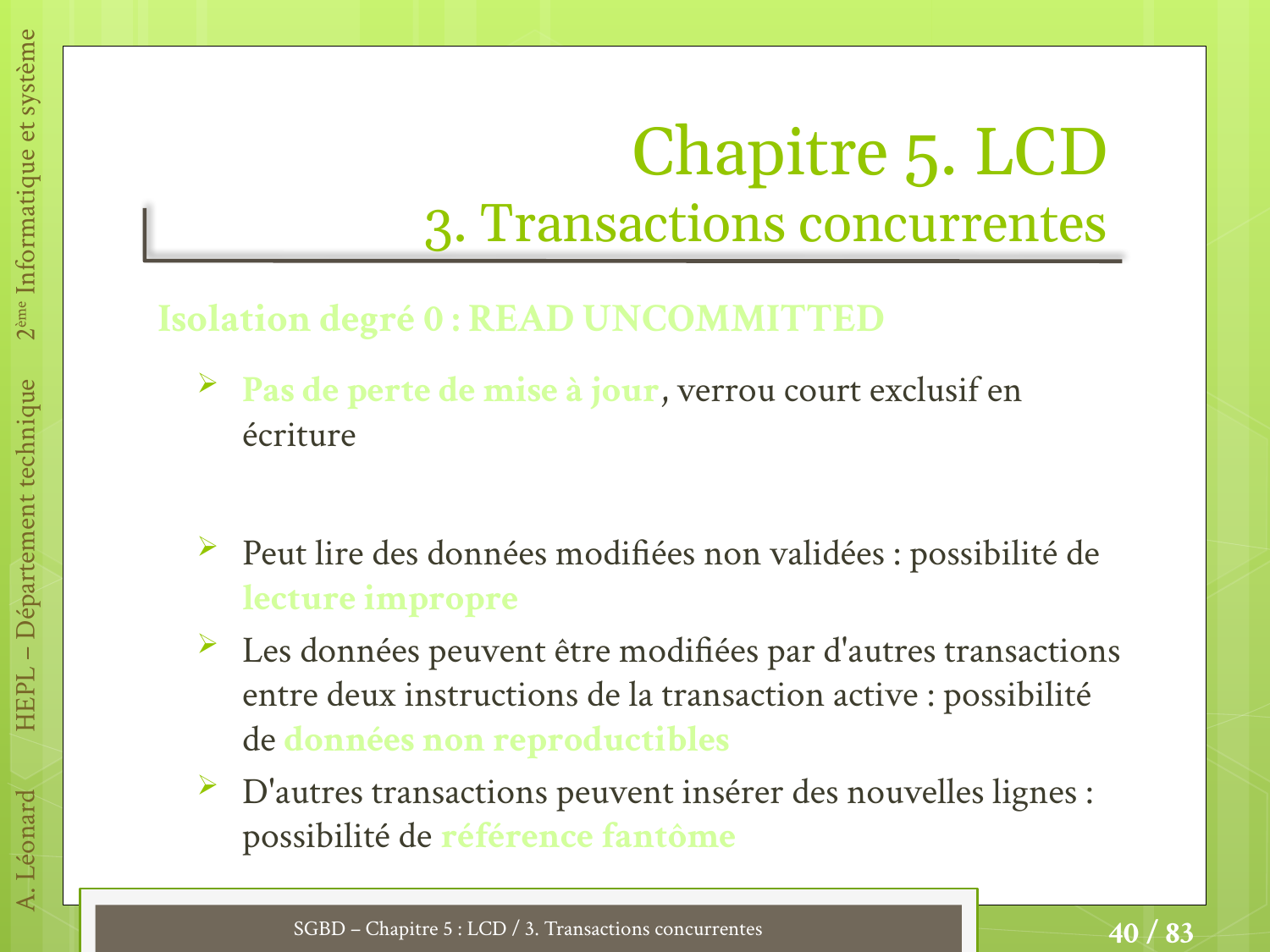

# Chapitre 5. LCD 3. Transactions concurrentes
Isolation degré 0 : READ UNCOMMITTED

Pas de perte de mise à jour, verrou court exclusif en écriture

Peut lire des données modifiées non validées : possibilité de lecture impropre
Les données peuvent être modifiées par d'autres transactions entre deux instructions de la transaction active : possibilité de données non reproductibles
D'autres transactions peuvent insérer des nouvelles lignes : possibilité de référence fantôme
SGBD – Chapitre 5 : LCD / 3. Transactions concurrentes